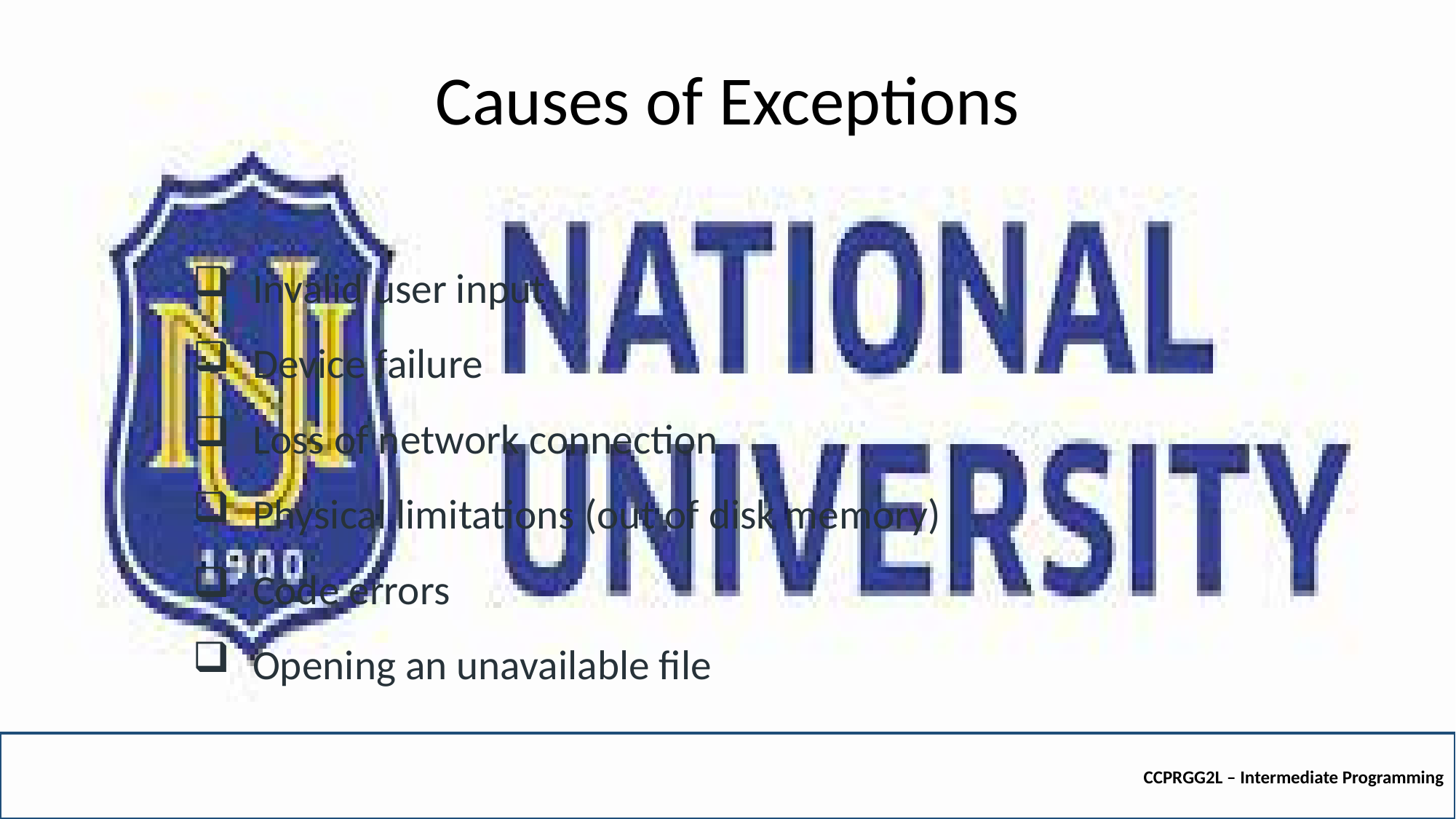

# Causes of Exceptions

Invalid user input
Device failure
Loss of network connection
Physical limitations (out of disk memory)
Code errors
Opening an unavailable file

CCPRGG2L – Intermediate Programming